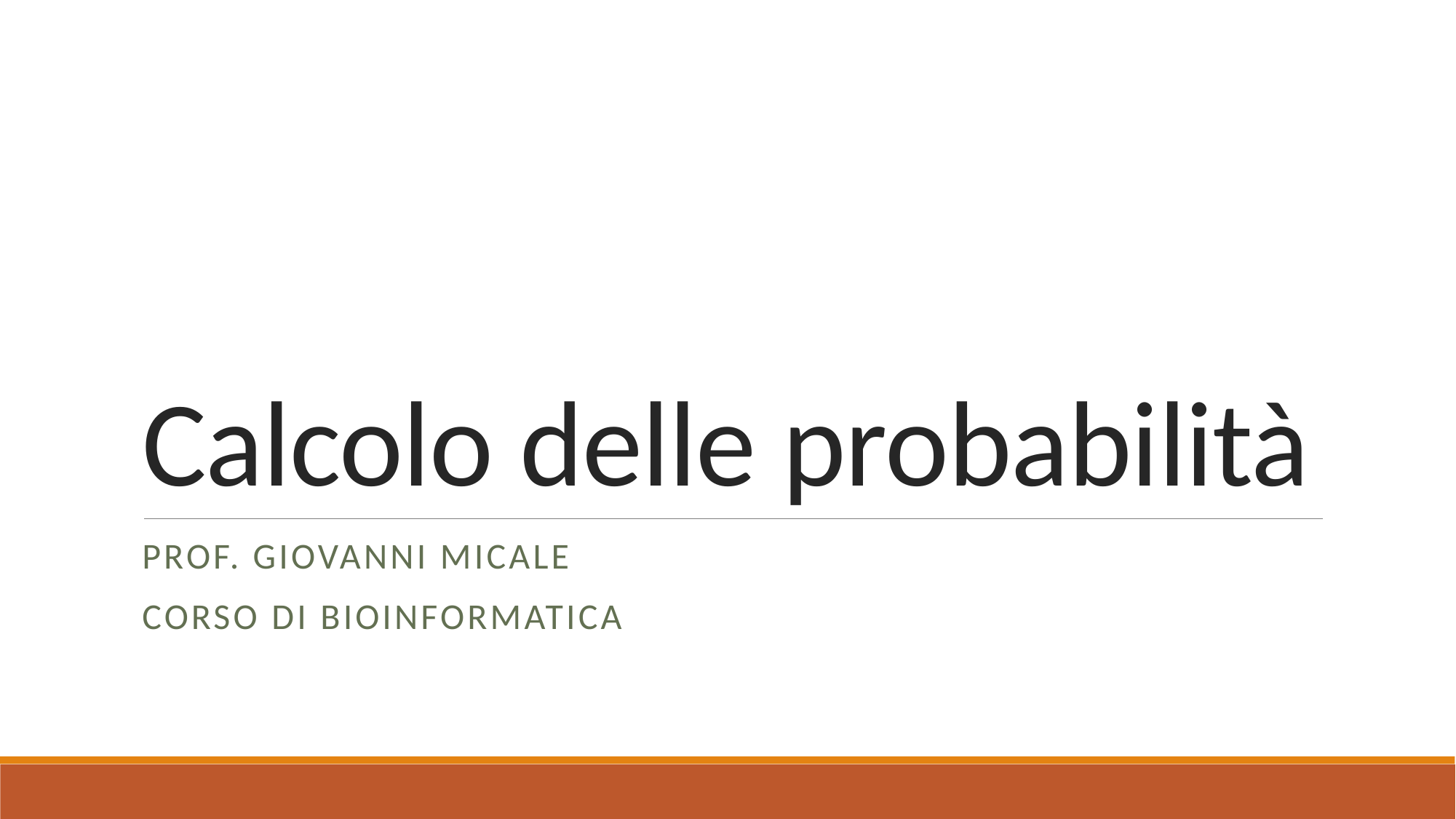

# Calcolo delle probabilità
PROF. Giovanni Micale
Corso di BIOINFORMATICA